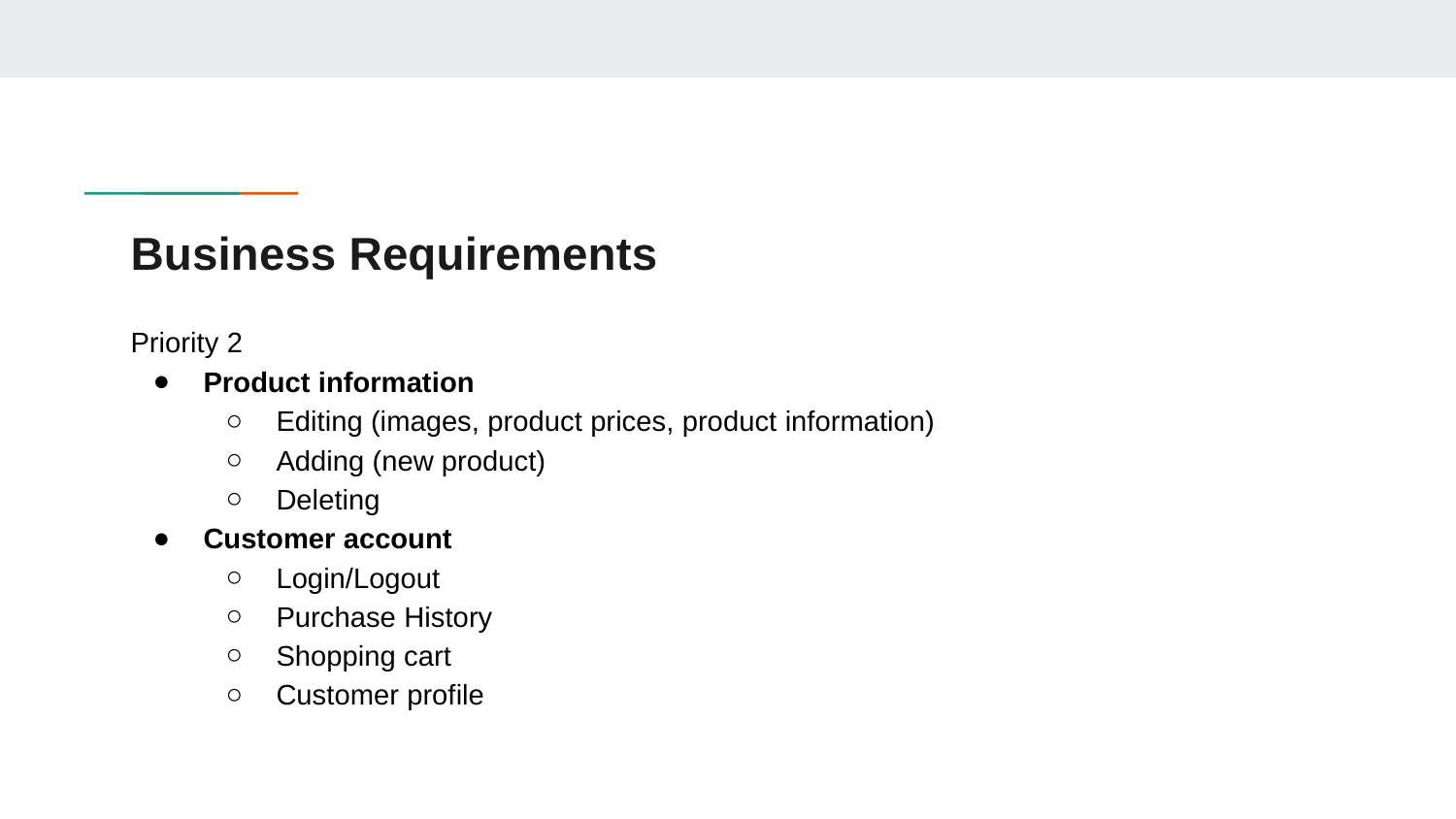

# Business Requirements

Priority 2
Product information
Editing (images, product prices, product information)
Adding (new product)
Deleting
Customer account
Login/Logout
Purchase History
Shopping cart
Customer profile